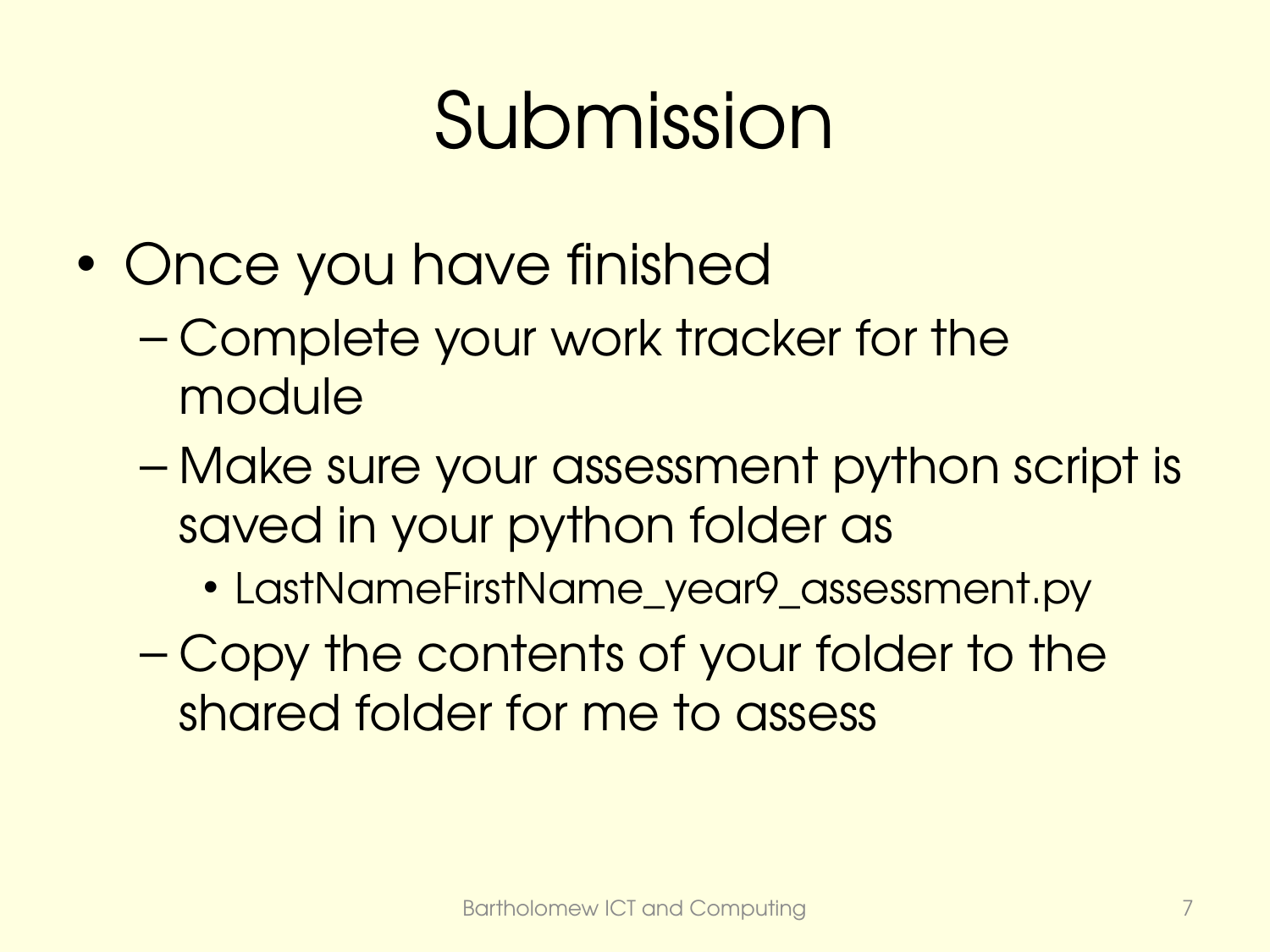

# Submission
Once you have finished
Complete your work tracker for the module
Make sure your assessment python script is saved in your python folder as
LastNameFirstName_year9_assessment.py
Copy the contents of your folder to the shared folder for me to assess
Bartholomew ICT and Computing
7